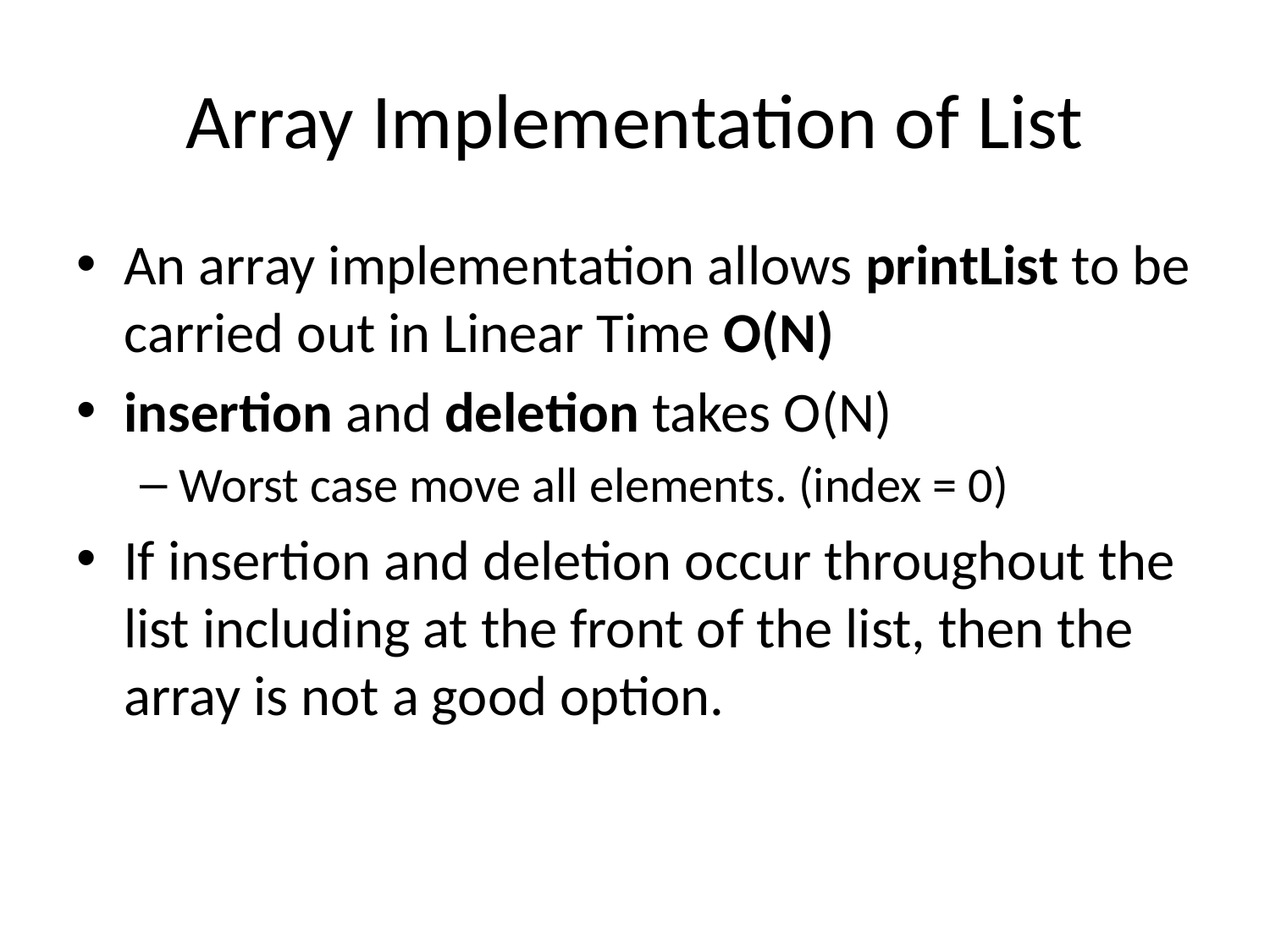

# Array Implementation of List
An array implementation allows printList to be carried out in Linear Time O(N)
insertion and deletion takes O(N)
Worst case move all elements. (index = 0)
If insertion and deletion occur throughout the list including at the front of the list, then the array is not a good option.